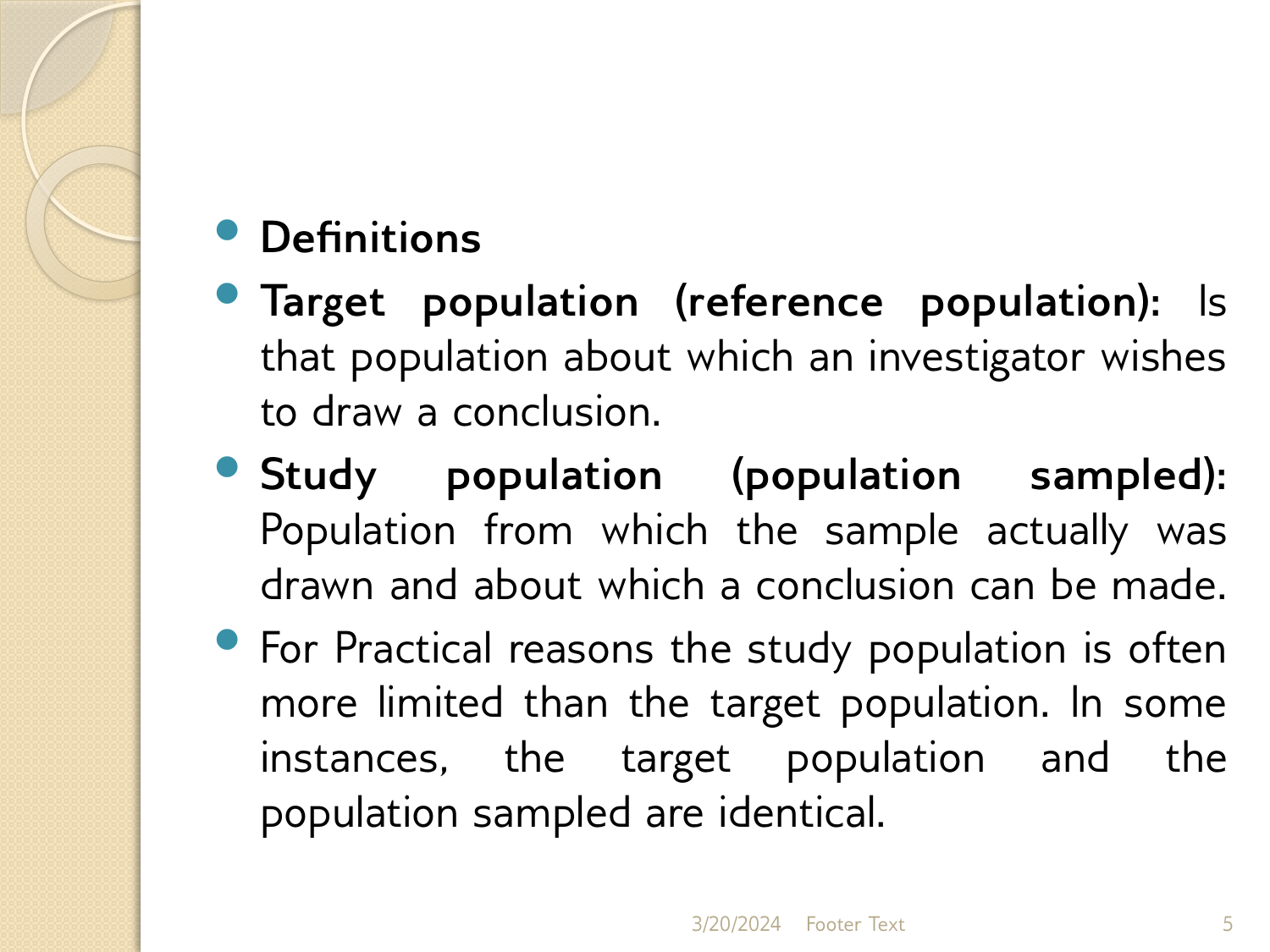

#
Definitions
Target population (reference population): Is that population about which an investigator wishes to draw a conclusion.
Study population (population sampled): Population from which the sample actually was drawn and about which a conclusion can be made.
For Practical reasons the study population is often more limited than the target population. In some instances, the target population and the population sampled are identical.
3/20/2024
Footer Text
5